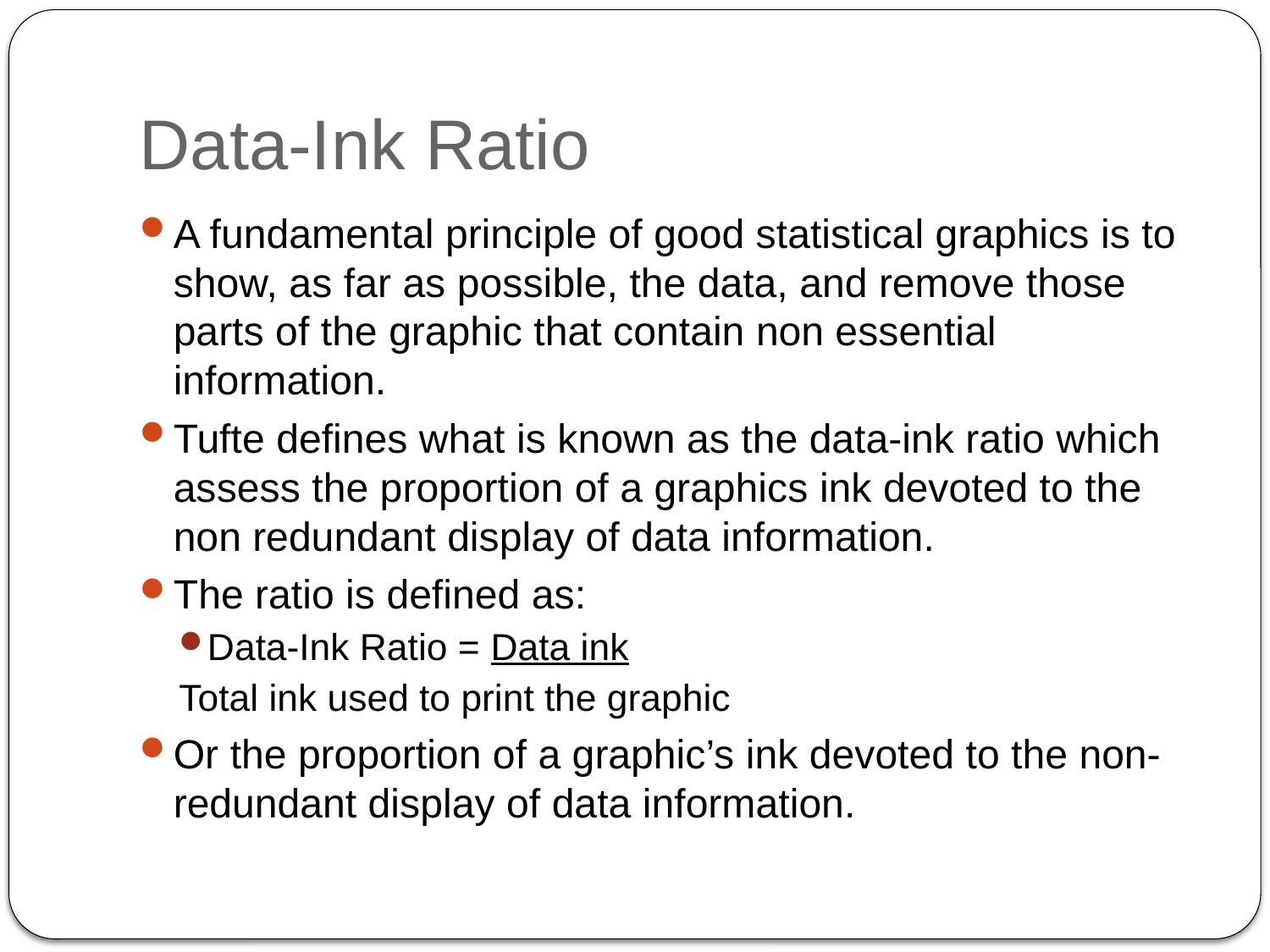

# Data-Ink Ratio
A fundamental principle of good statistical graphics is to show, as far as possible, the data, and remove those parts of the graphic that contain non essential information.
Tufte defines what is known as the data-ink ratio which assess the proportion of a graphics ink devoted to the non redundant display of data information.
The ratio is defined as:
Data-Ink Ratio = Data ink
		Total ink used to print the graphic
Or the proportion of a graphic’s ink devoted to the non-redundant display of data information.